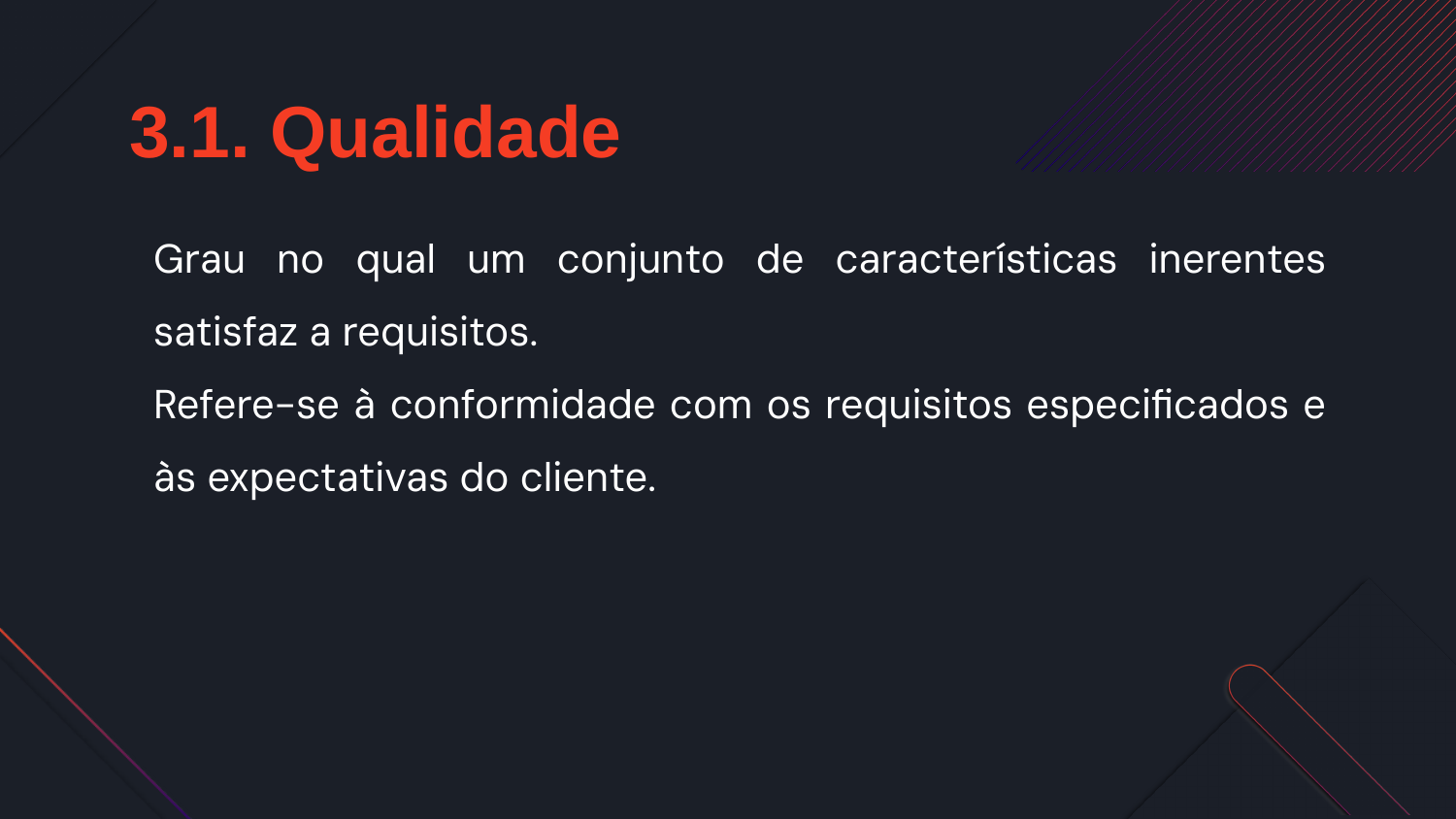

# 3.1. Qualidade
Grau no qual um conjunto de características inerentes satisfaz a requisitos.
Refere-se à conformidade com os requisitos especificados e às expectativas do cliente.